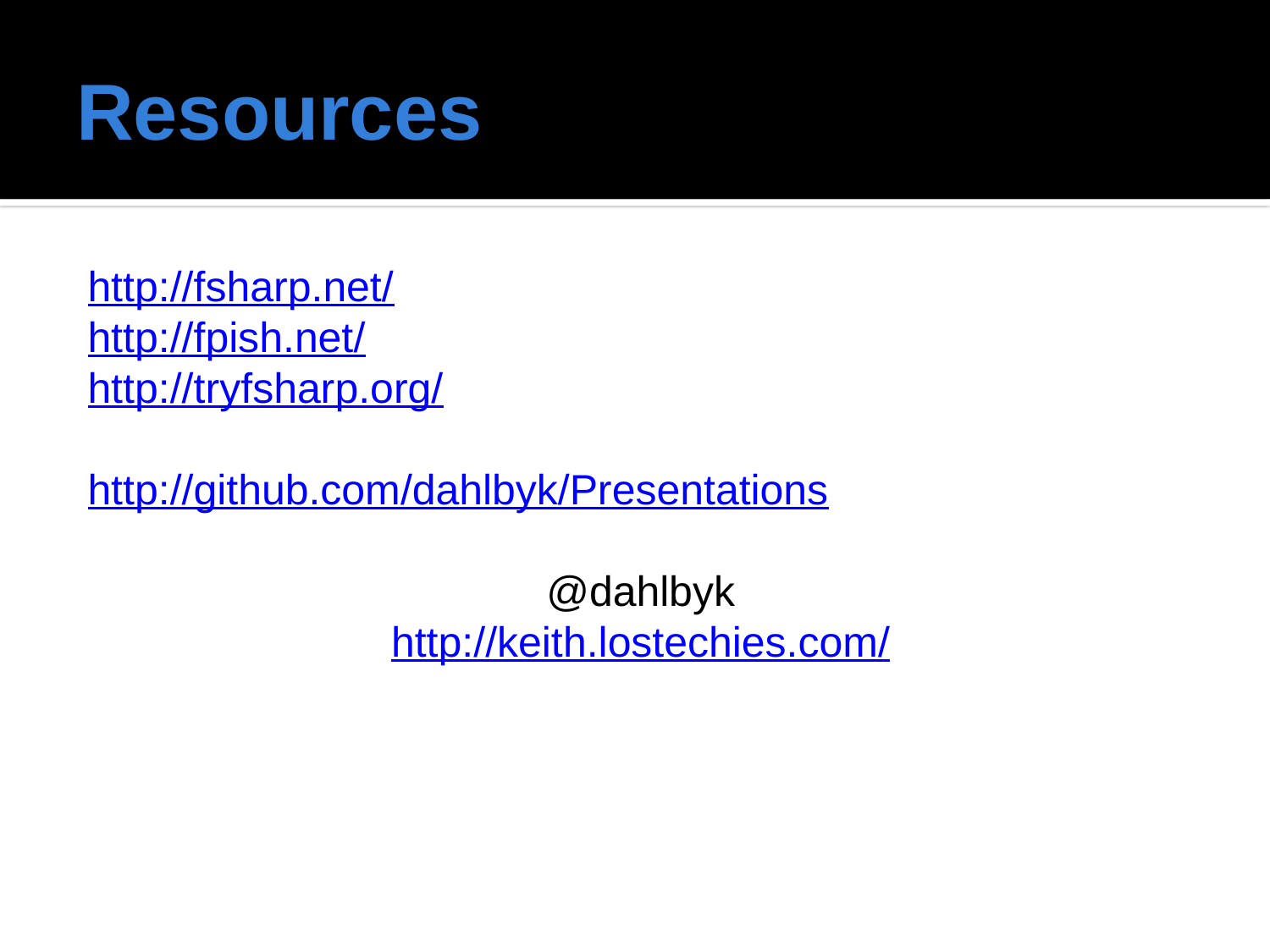

# Resources
http://fsharp.net/
http://fpish.net/
http://tryfsharp.org/

http://github.com/dahlbyk/Presentations

@dahlbyk
http://keith.lostechies.com/